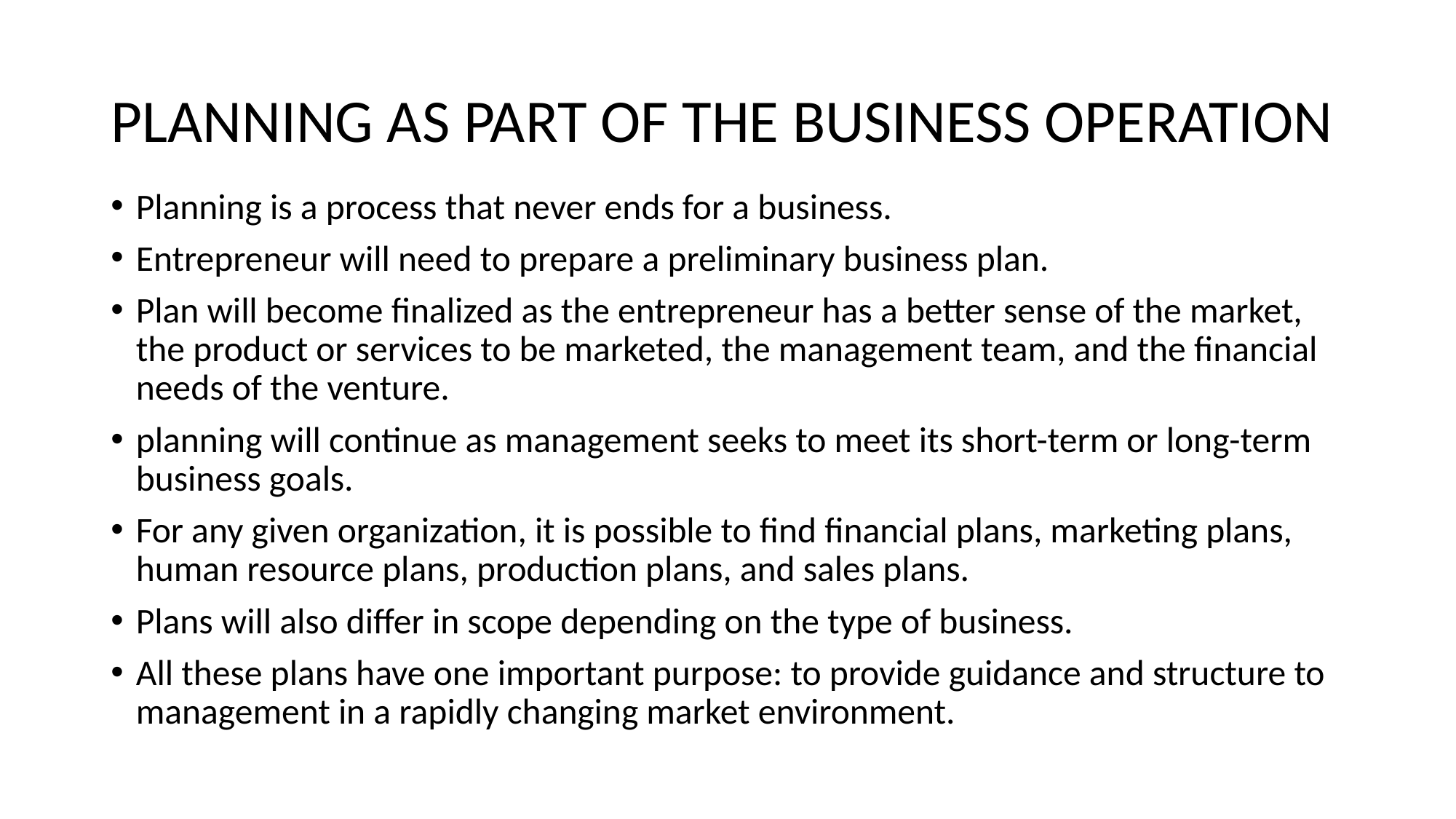

# PLANNING AS PART OF THE BUSINESS OPERATION
Planning is a process that never ends for a business.
Entrepreneur will need to prepare a preliminary business plan.
Plan will become finalized as the entrepreneur has a better sense of the market, the product or services to be marketed, the management team, and the financial needs of the venture.
planning will continue as management seeks to meet its short-term or long-term business goals.
For any given organization, it is possible to find financial plans, marketing plans, human resource plans, production plans, and sales plans.
Plans will also differ in scope depending on the type of business.
All these plans have one important purpose: to provide guidance and structure to management in a rapidly changing market environment.